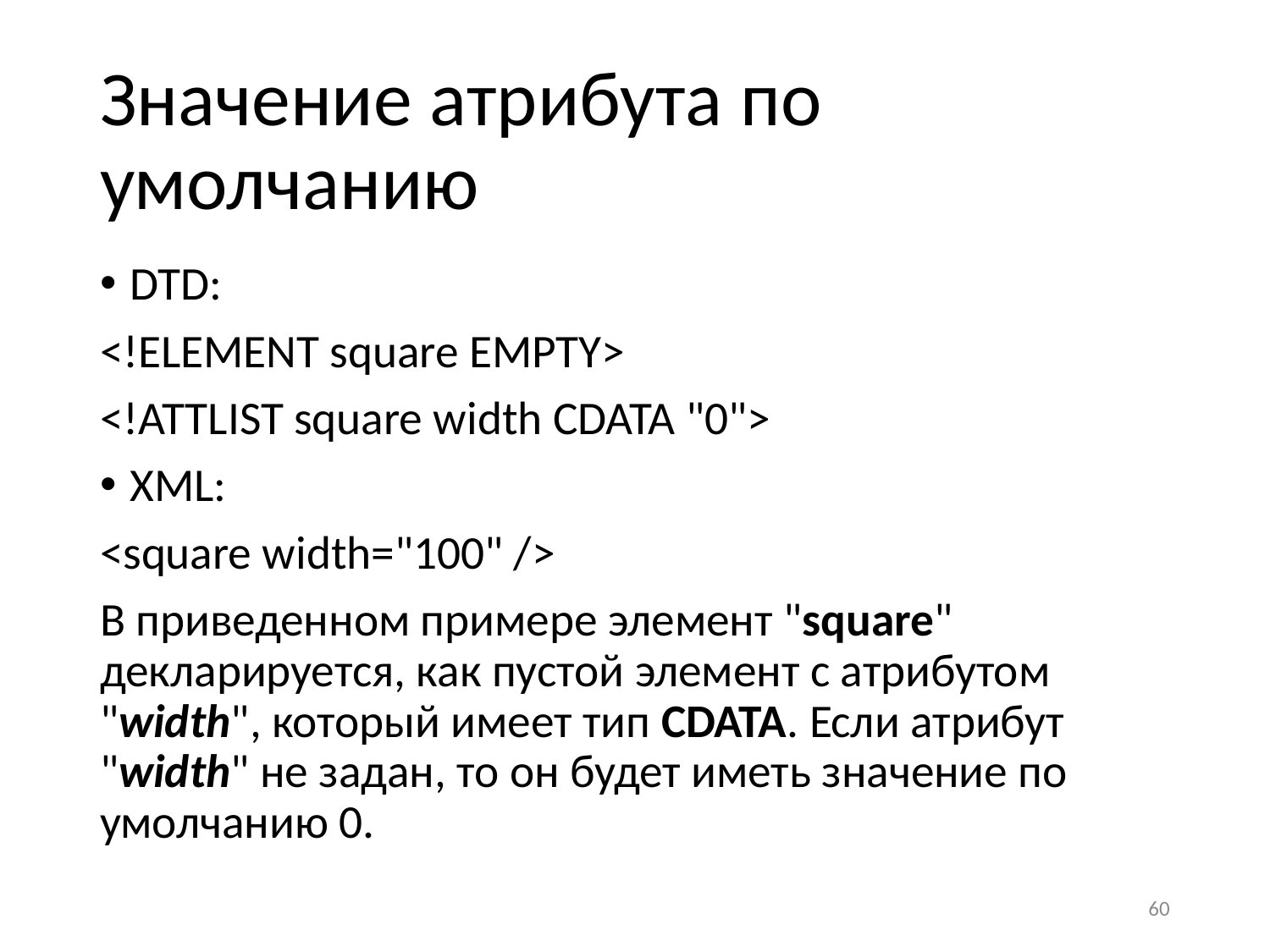

# Значение атрибута по умолчанию
DTD:
<!ELEMENT square EMPTY>
<!ATTLIST square width CDATA "0">
XML:
<square width="100" />
В приведенном примере элемент "square" декларируется, как пустой элемент с атрибутом "width", который имеет тип CDATA. Если атрибут "width" не задан, то он будет иметь значение по умолчанию 0.
60